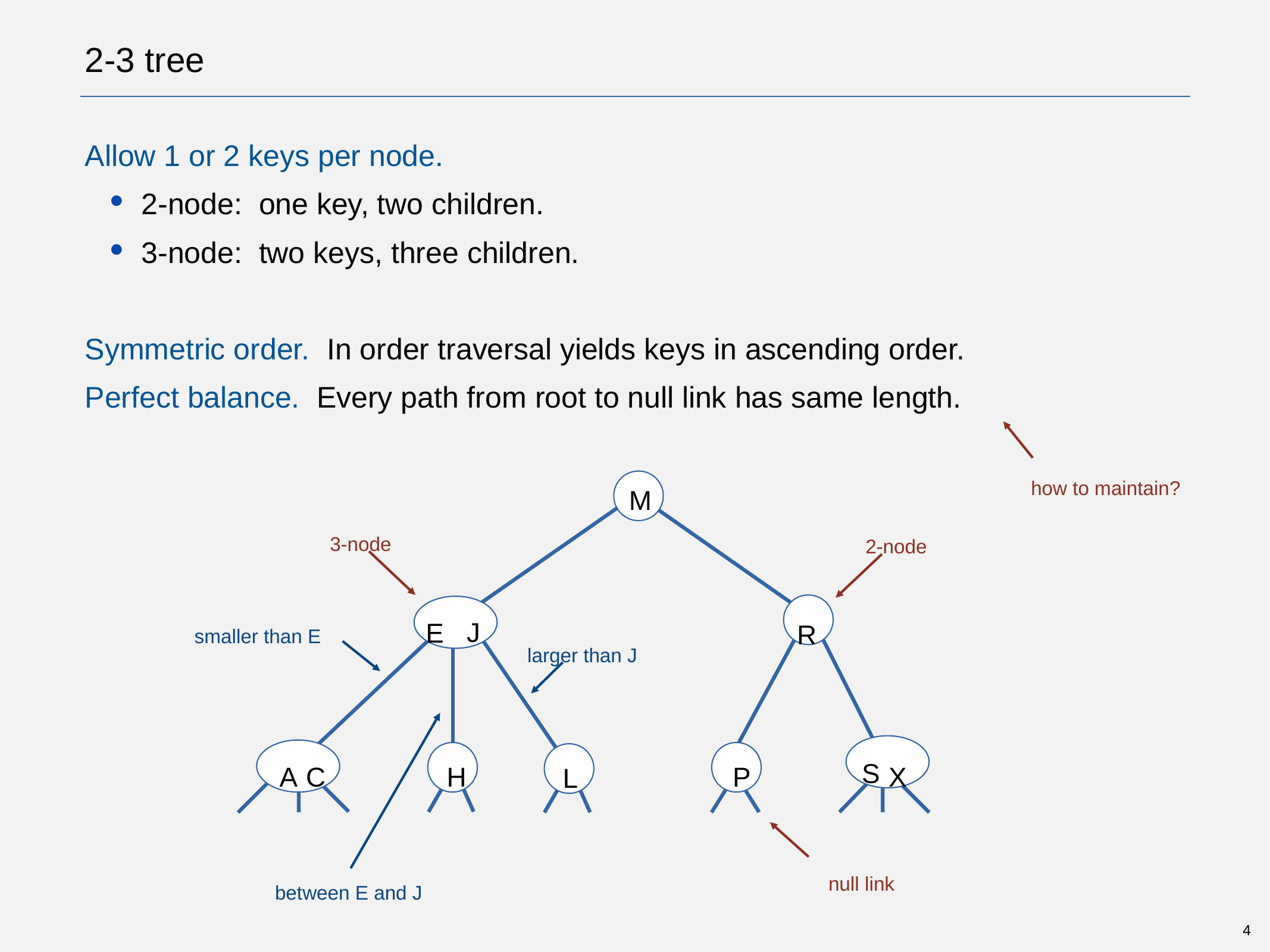

# 2-3 tree
Allow 1 or 2 keys per node.
2-node:  one key, two children.
3-node:  two keys, three children.
Symmetric order.  In order traversal yields keys in ascending order.
Perfect balance.  Every path from root to null link has same length.

how to maintain?
M

3-node
2-node

J
E
R

smaller than E
larger than J

between E and J

S

A
C
H
P
X

L

null link
4